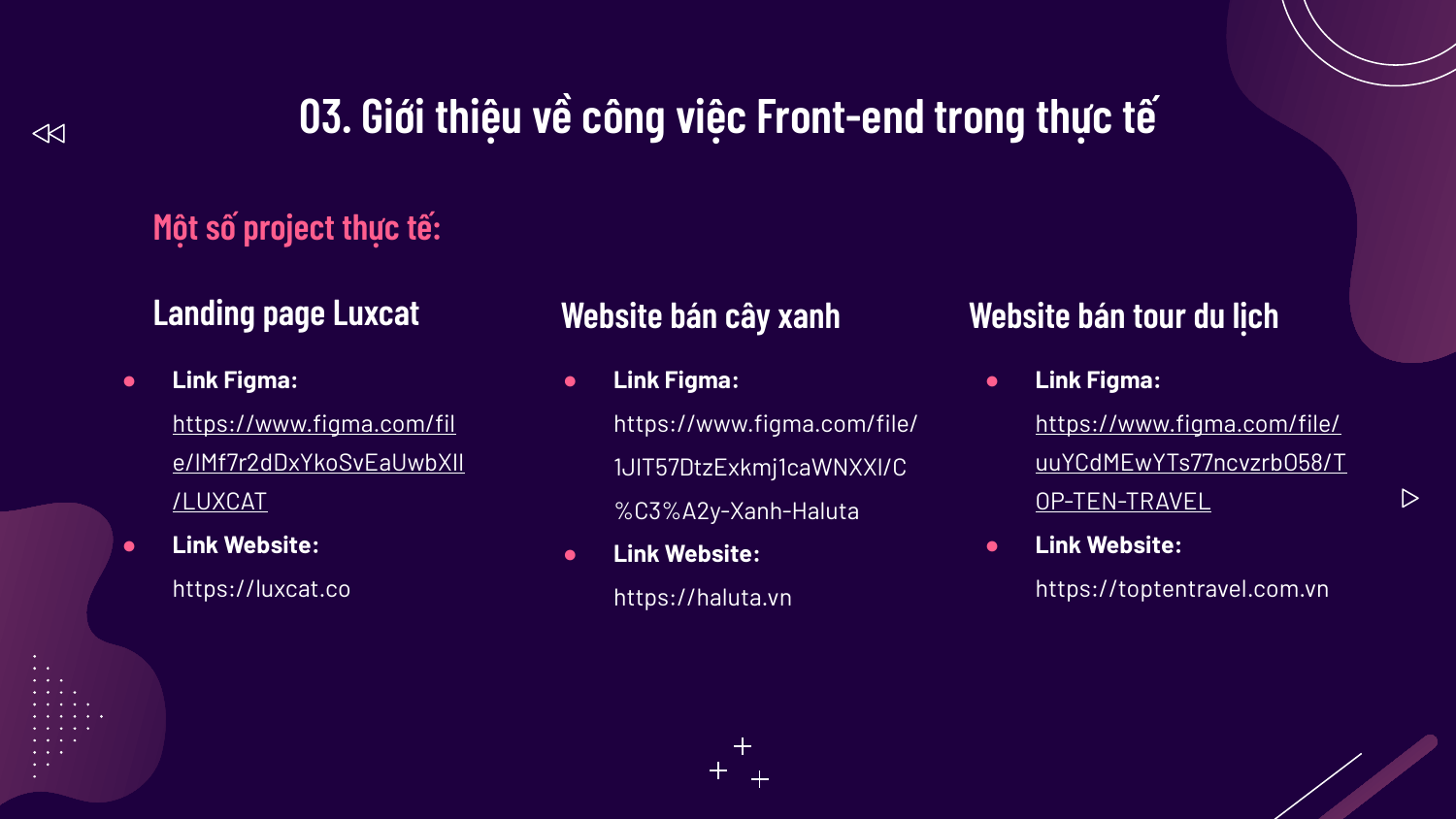

# 03. Giới thiệu về công việc Front-end trong thực tế
Một số project thực tế:
Landing page Luxcat
Website bán cây xanh
Website bán tour du lịch
Link Figma: https://www.figma.com/file/lMf7r2dDxYkoSvEaUwbXIl/LUXCAT
Link Website: https://luxcat.co
Link Figma: https://www.figma.com/file/1JlT57DtzExkmj1caWNXXl/C%C3%A2y-Xanh-Haluta
Link Website: https://haluta.vn
Link Figma: https://www.figma.com/file/uuYCdMEwYTs77ncvzrbO58/TOP-TEN-TRAVEL
Link Website: https://toptentravel.com.vn